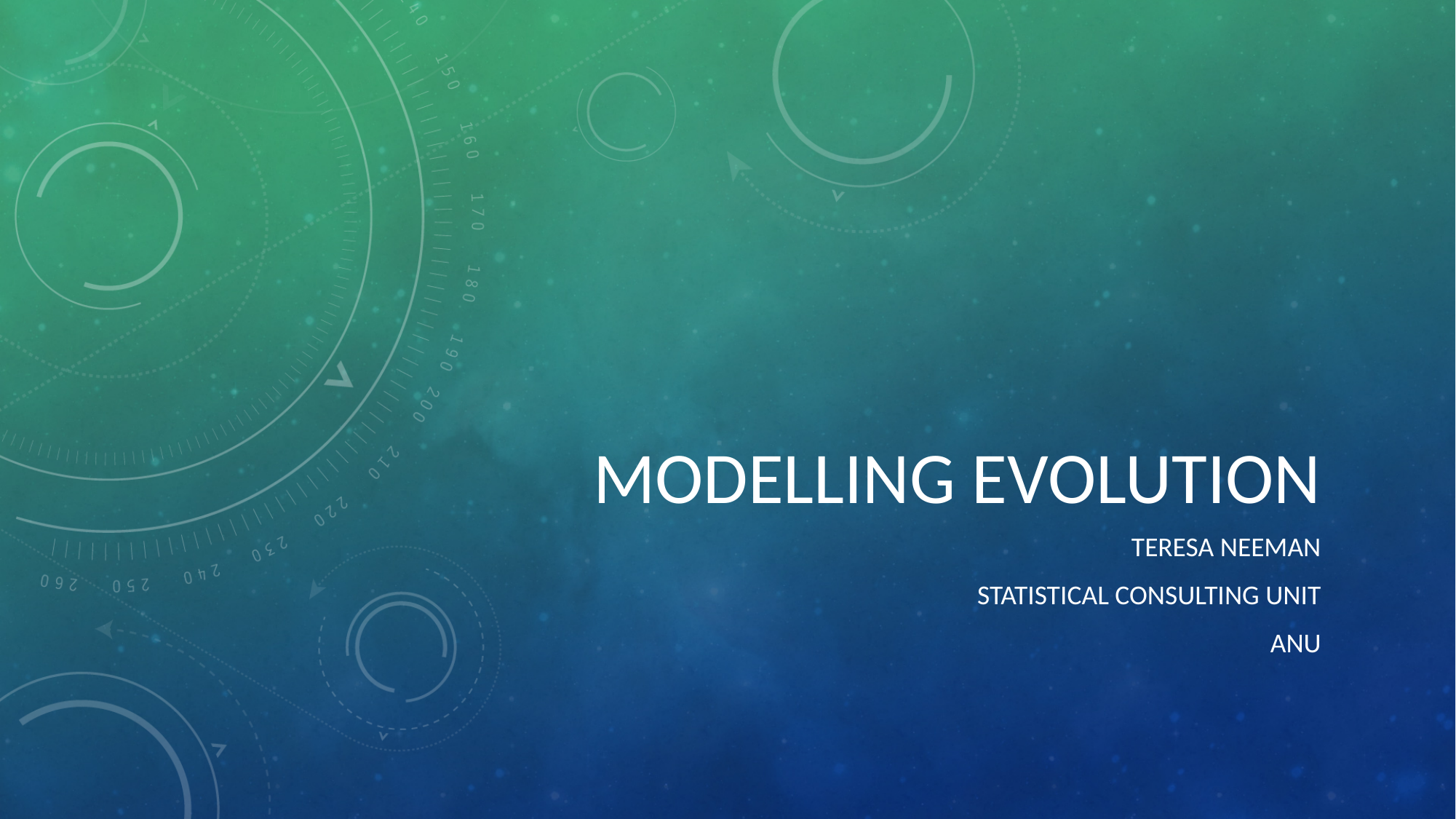

# Modelling EVOLUTION
Teresa Neeman
Statistical Consulting unit
ANU